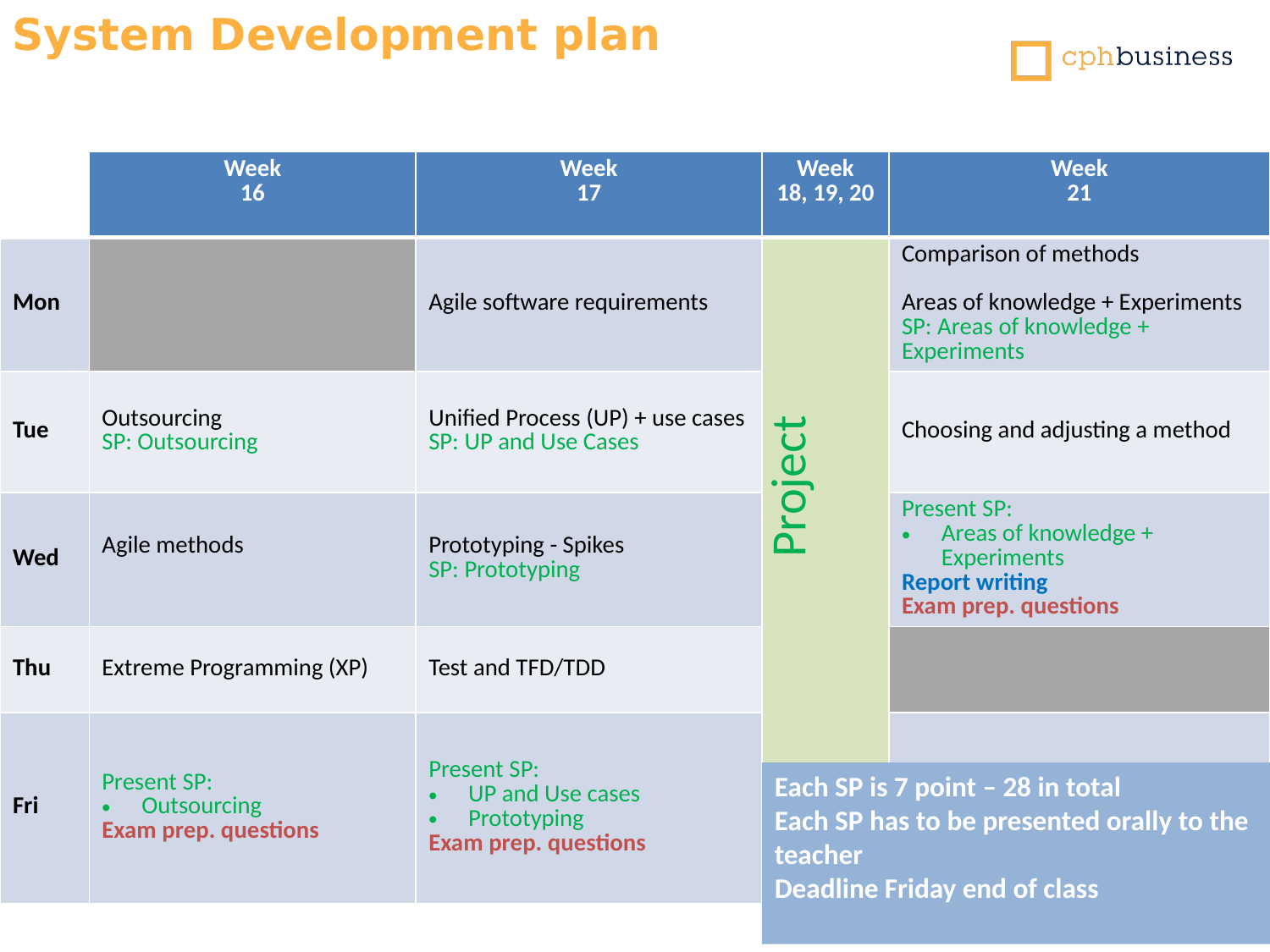

System Development plan
|  | Week 16 | Week 17 | Week 18, 19, 20 | Week 21 |
| --- | --- | --- | --- | --- |
| Mon |  | Agile software requirements | Project | Comparison of methods Areas of knowledge + Experiments SP: Areas of knowledge + Experiments |
| Tue | Outsourcing SP: Outsourcing | Unified Process (UP) + use cases SP: UP and Use Cases |  | Choosing and adjusting a method |
| Wed | Agile methods | Prototyping - Spikes SP: Prototyping |  | Present SP: Areas of knowledge + Experiments Report writing Exam prep. questions |
| Thu | Extreme Programming (XP) | Test and TFD/TDD |  |  |
| Fri | Present SP: Outsourcing Exam prep. questions | Present SP: UP and Use cases Prototyping Exam prep. questions |  |  |
Each SP is 7 point – 28 in total
Each SP has to be presented orally to the teacher
Deadline Friday end of class